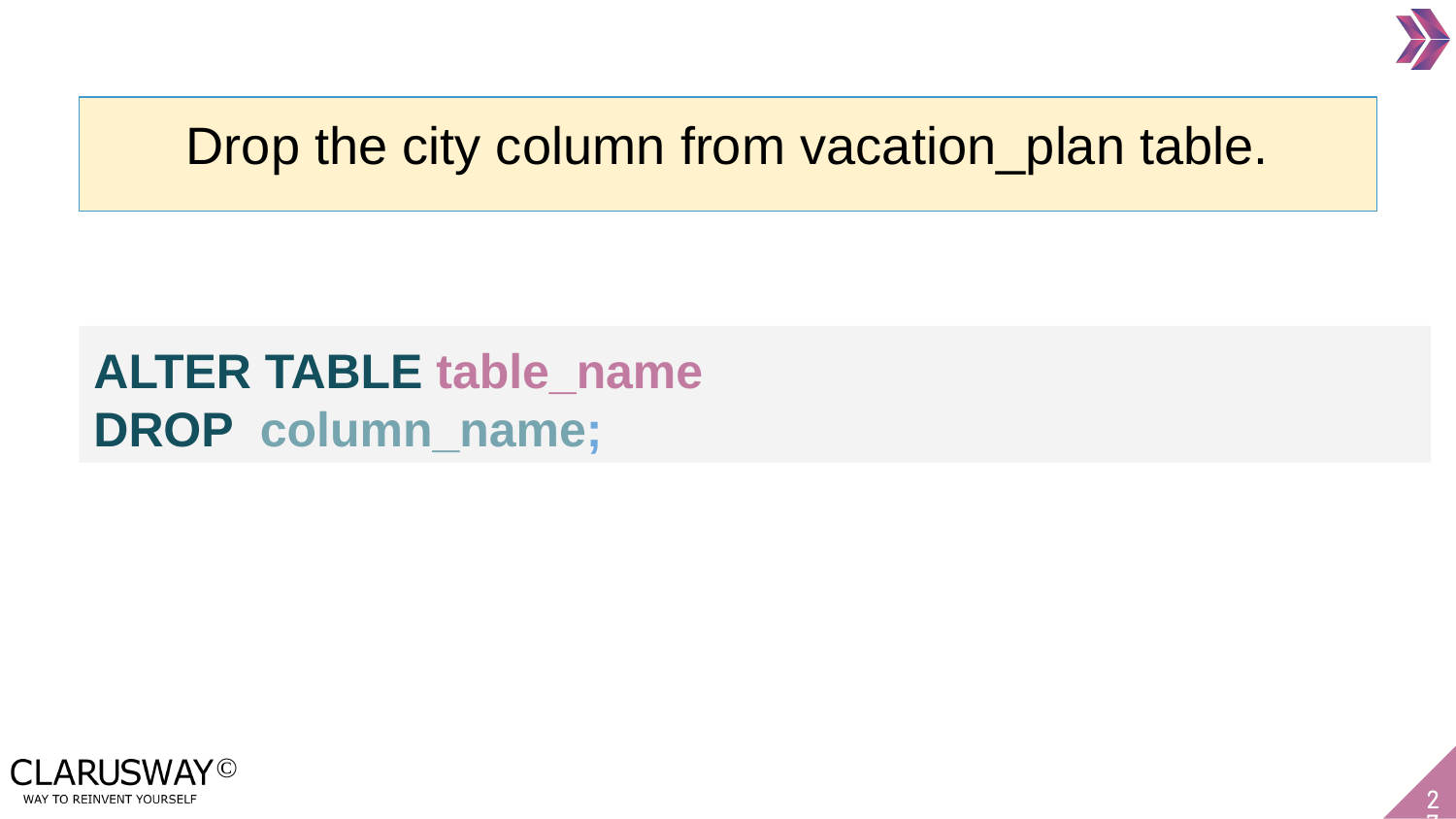

Drop the city column from vacation_plan table.
ALTER TABLE table_name
DROP  column_name;
27